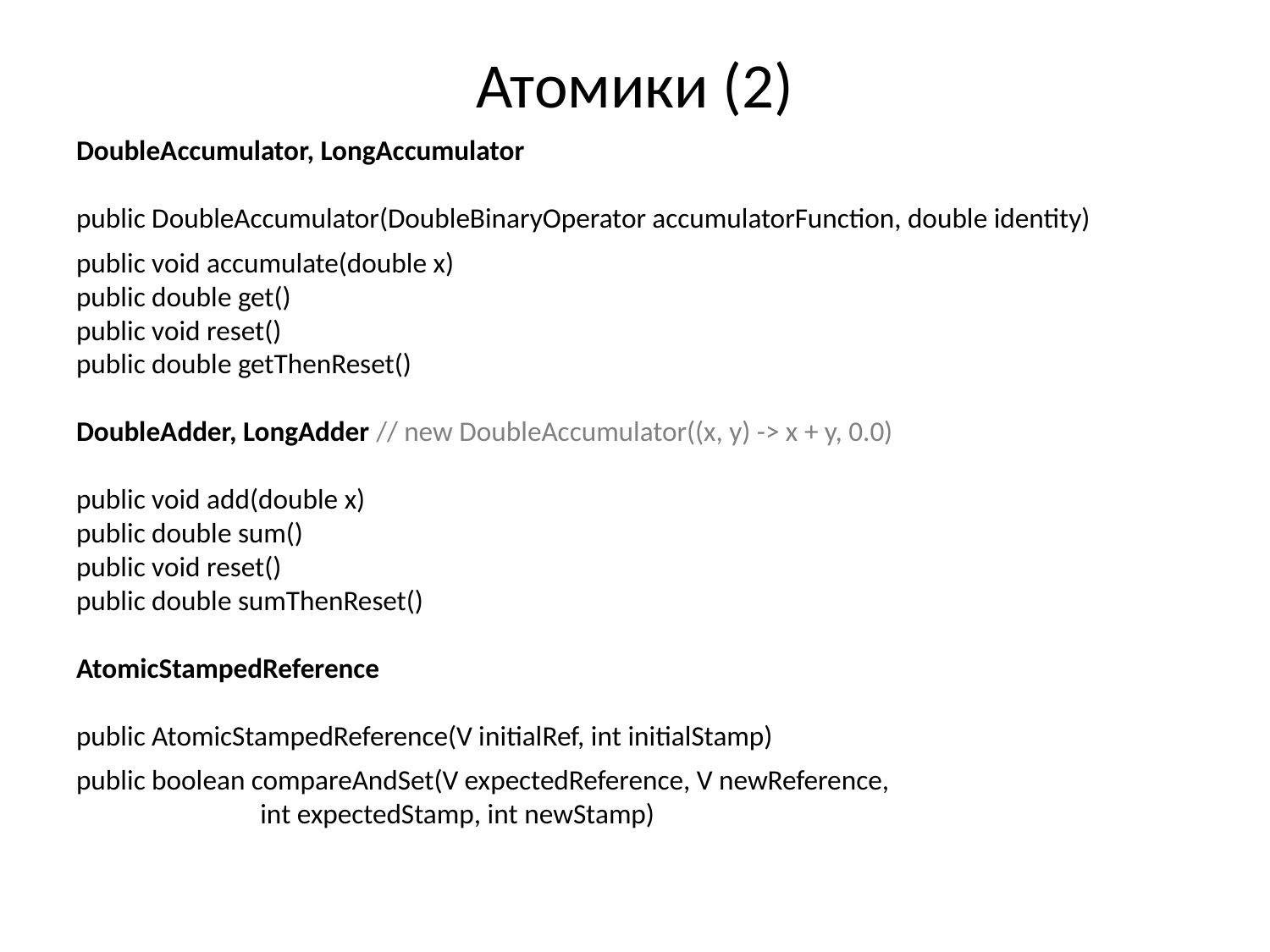

# Атомики (2)
DoubleAccumulator, LongAccumulator

public DoubleAccumulator(DoubleBinaryOperator accumulatorFunction, double identity)
public void accumulate(double x)
public double get()
public void reset()
public double getThenReset()

DoubleAdder, LongAdder // new DoubleAccumulator((x, y) -> x + y, 0.0)

public void add(double x)
public double sum()
public void reset()
public double sumThenReset()

AtomicStampedReference

public AtomicStampedReference(V initialRef, int initialStamp)
public boolean compareAndSet(V expectedReference, V newReference,
                             int expectedStamp, int newStamp)